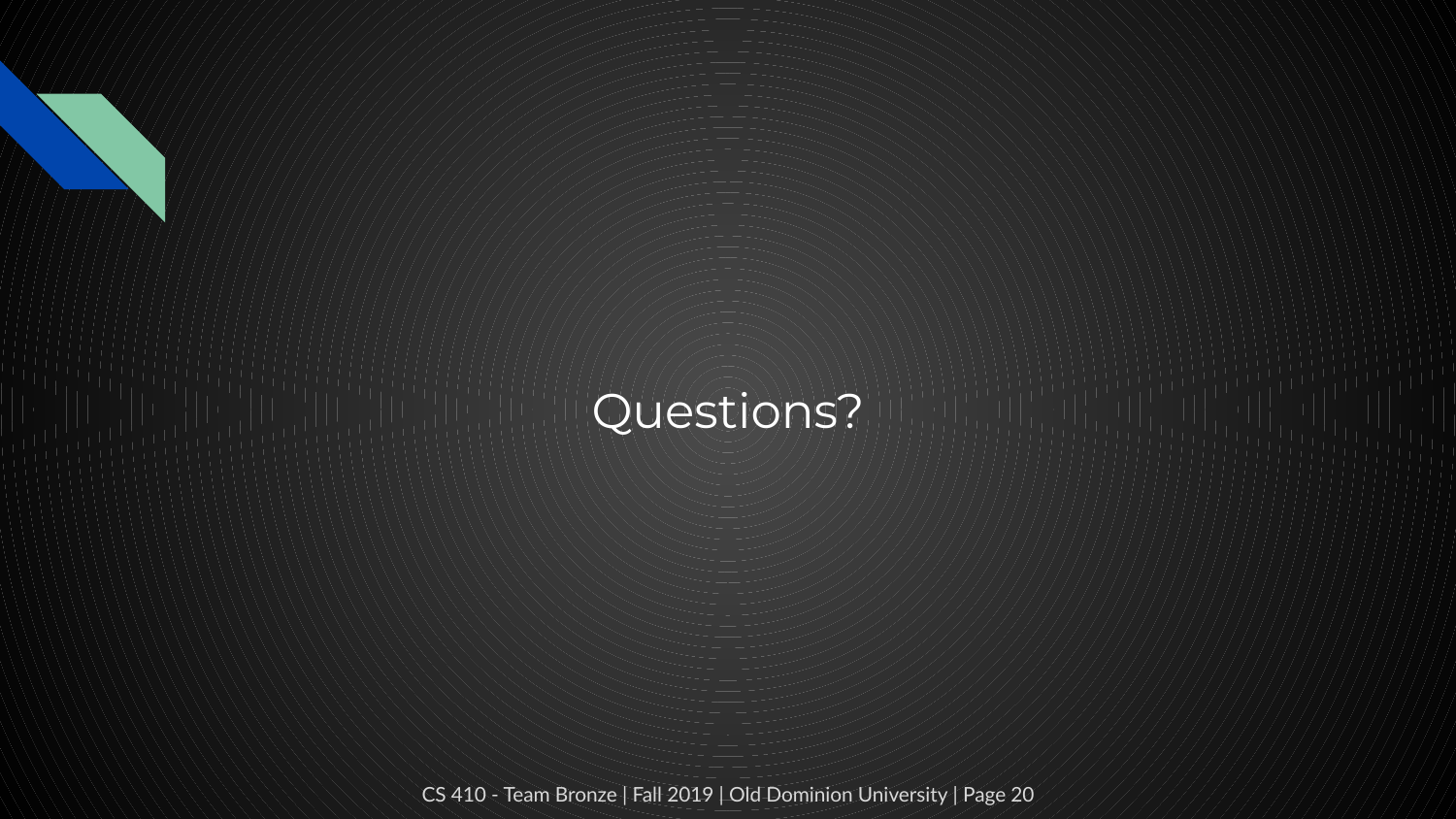

# Questions?
CS 410 - Team Bronze | Fall 2019 | Old Dominion University | Page 20